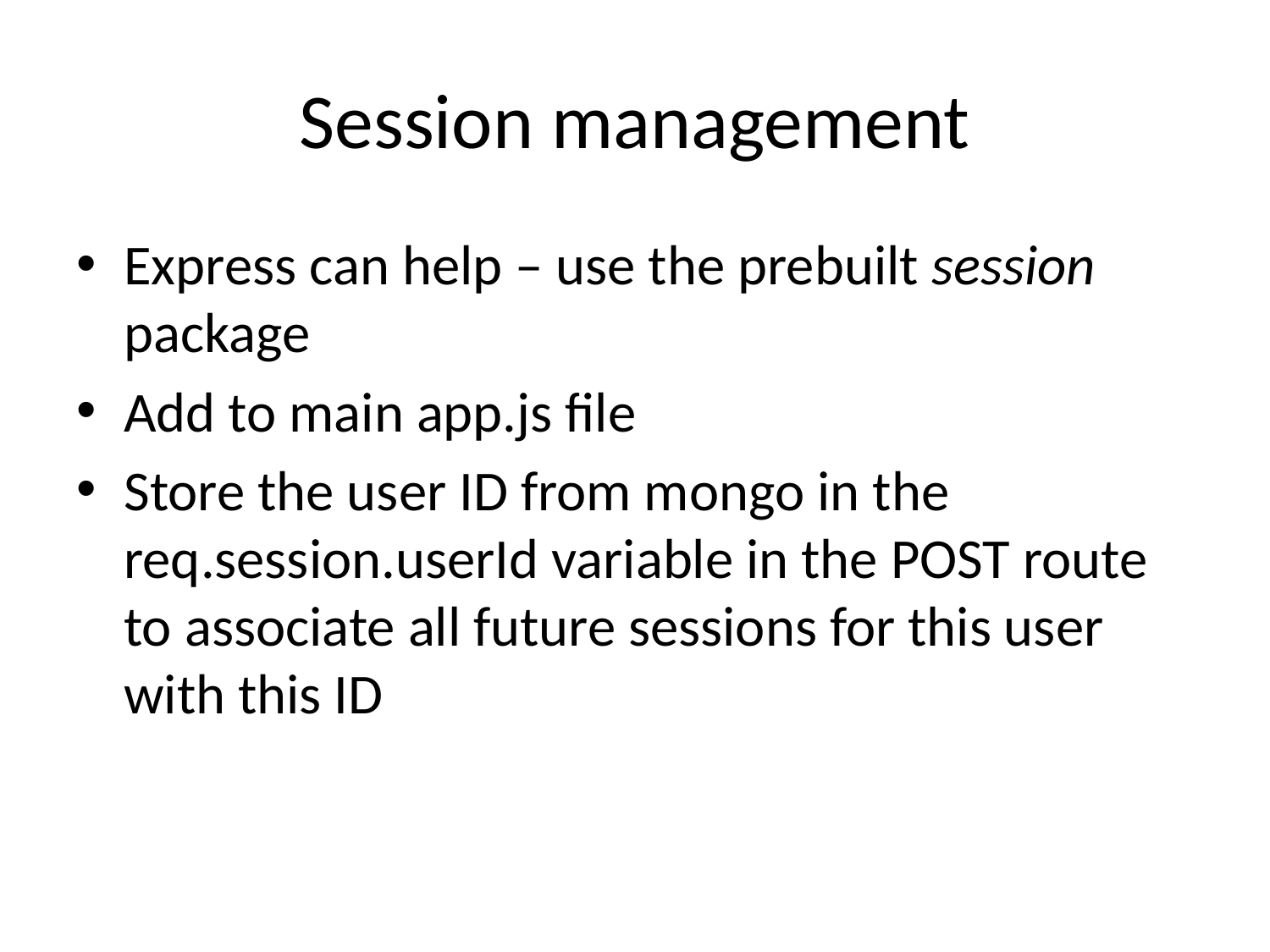

# Session management
Express can help – use the prebuilt session package
Add to main app.js file
Store the user ID from mongo in the req.session.userId variable in the POST route to associate all future sessions for this user with this ID